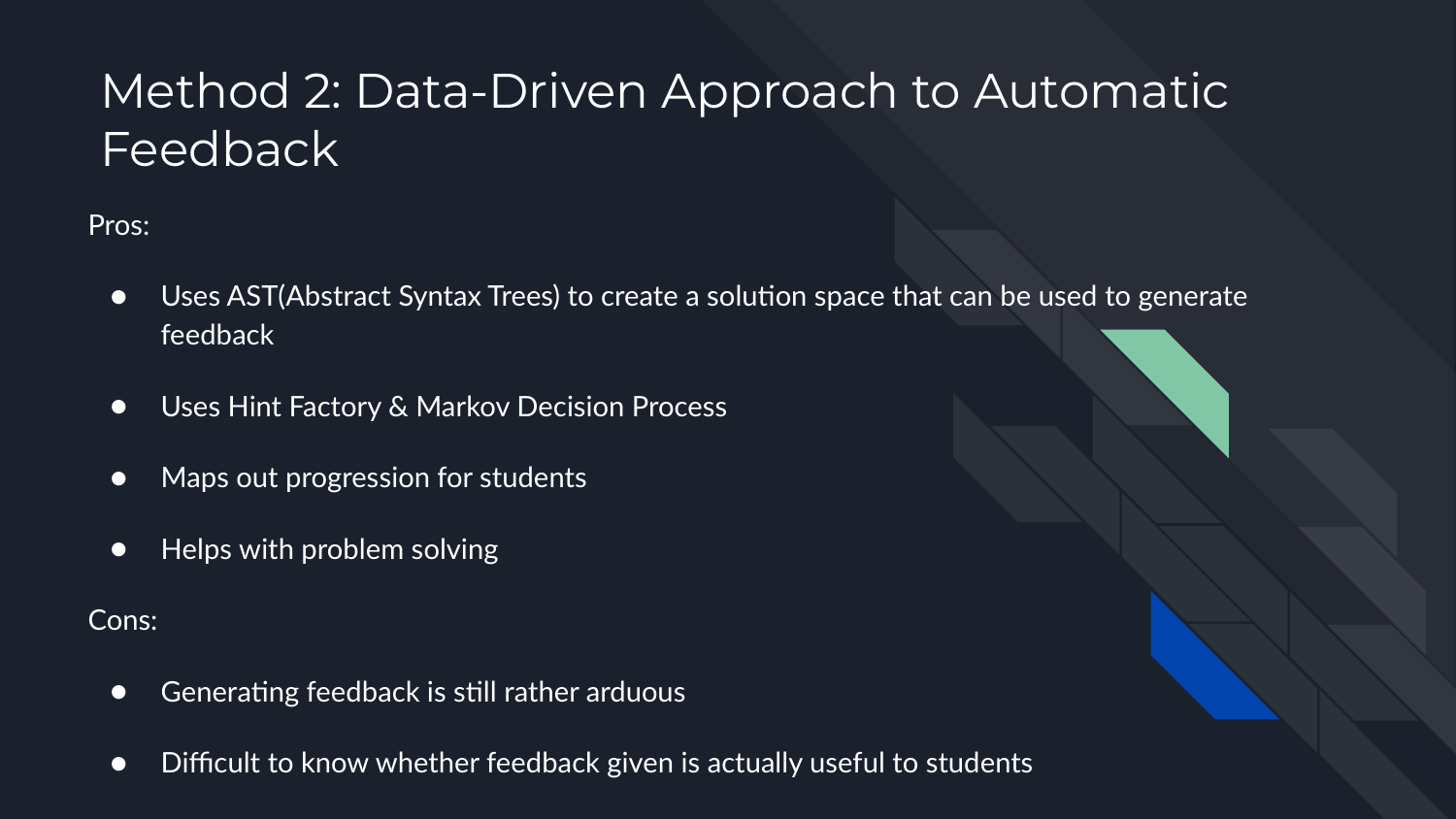

# Method 2: Data-Driven Approach to Automatic Feedback
Pros:
Uses AST(Abstract Syntax Trees) to create a solution space that can be used to generate feedback
Uses Hint Factory & Markov Decision Process
Maps out progression for students
Helps with problem solving
Cons:
Generating feedback is still rather arduous
Difficult to know whether feedback given is actually useful to students